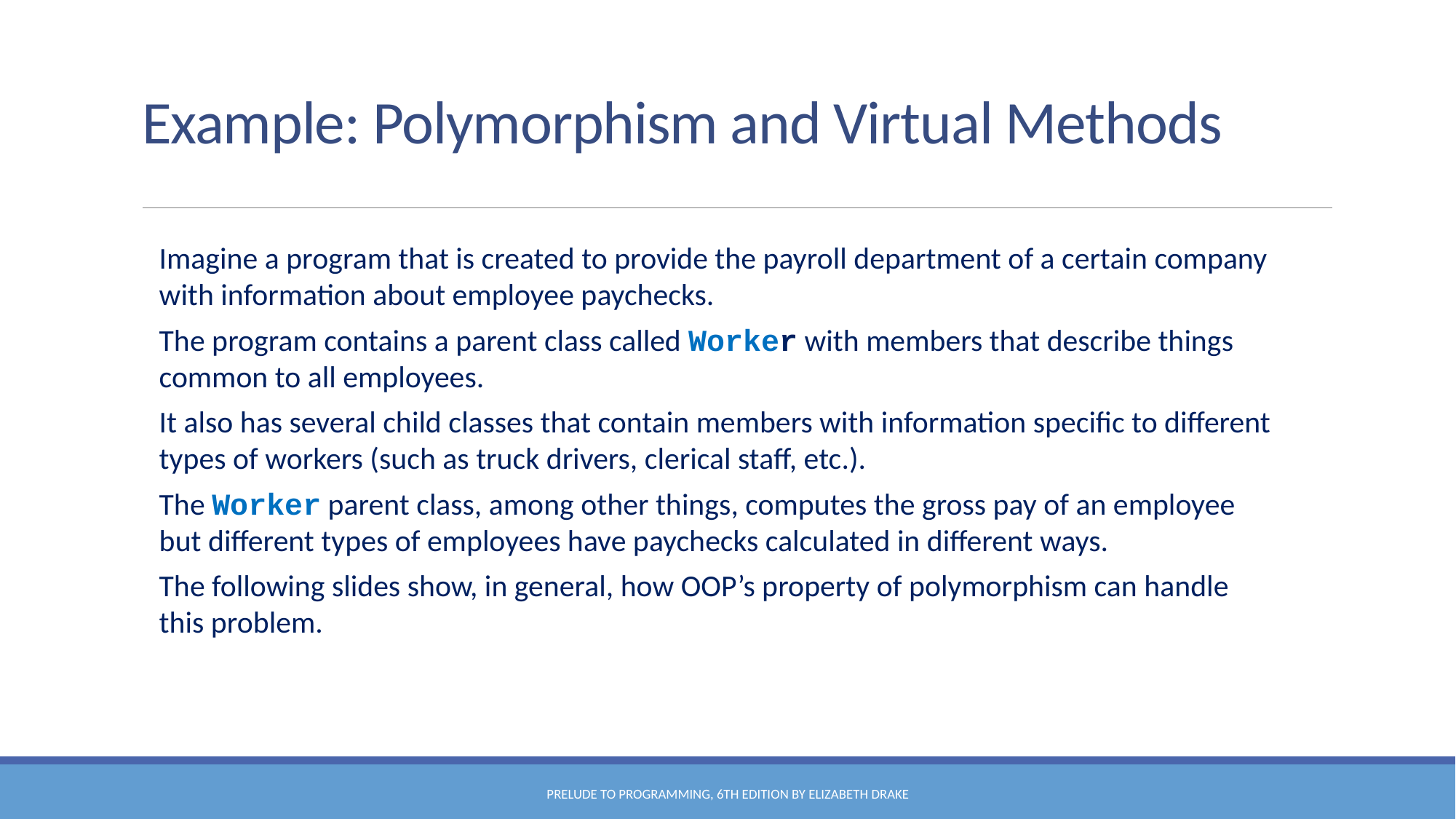

# Example: Polymorphism and Virtual Methods
Imagine a program that is created to provide the payroll department of a certain company with information about employee paychecks.
The program contains a parent class called Worker with members that describe things common to all employees.
It also has several child classes that contain members with information specific to different types of workers (such as truck drivers, clerical staff, etc.).
The Worker parent class, among other things, computes the gross pay of an employee but different types of employees have paychecks calculated in different ways.
The following slides show, in general, how OOP’s property of polymorphism can handle this problem.

Prelude to Programming, 6th edition by Elizabeth Drake